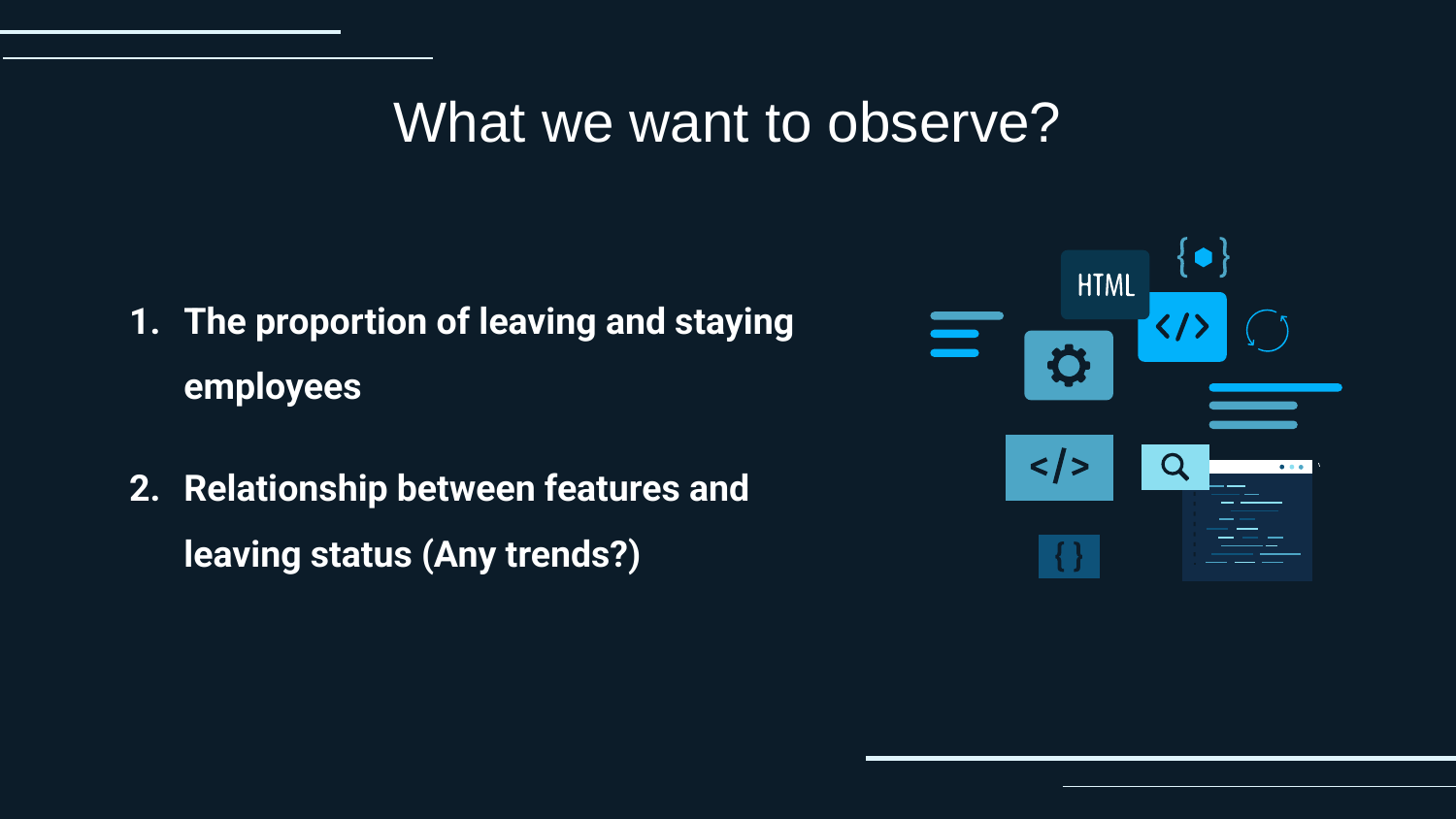

What we want to observe?
The proportion of leaving and staying employees

Relationship between features and leaving status (Any trends?)